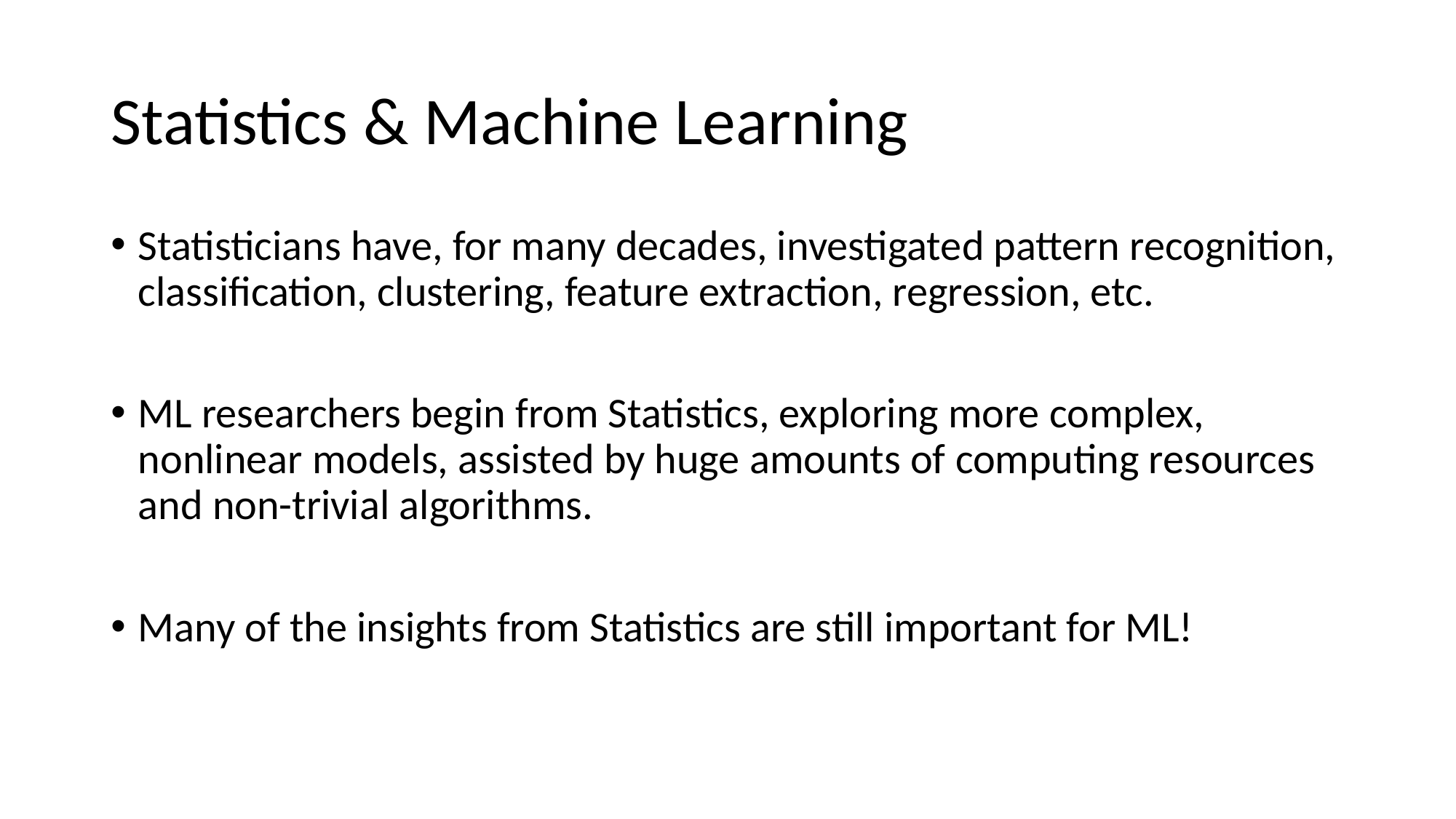

# Statistics & Machine Learning
Statisticians have, for many decades, investigated pattern recognition, classification, clustering, feature extraction, regression, etc.

ML researchers begin from Statistics, exploring more complex, nonlinear models, assisted by huge amounts of computing resources and non-trivial algorithms.

Many of the insights from Statistics are still important for ML!